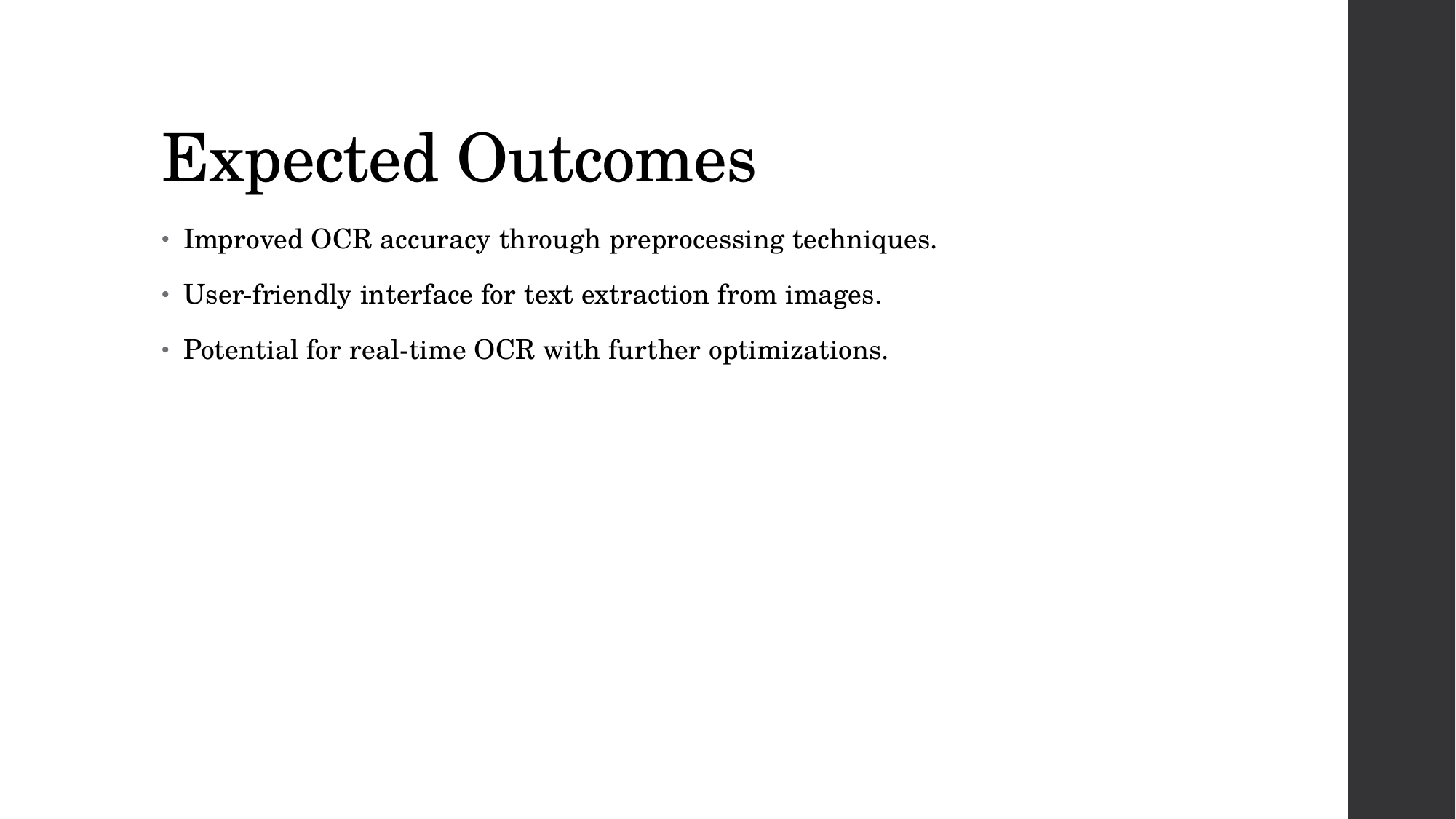

# Expected Outcomes
Improved OCR accuracy through preprocessing techniques.
User-friendly interface for text extraction from images.
Potential for real-time OCR with further optimizations.